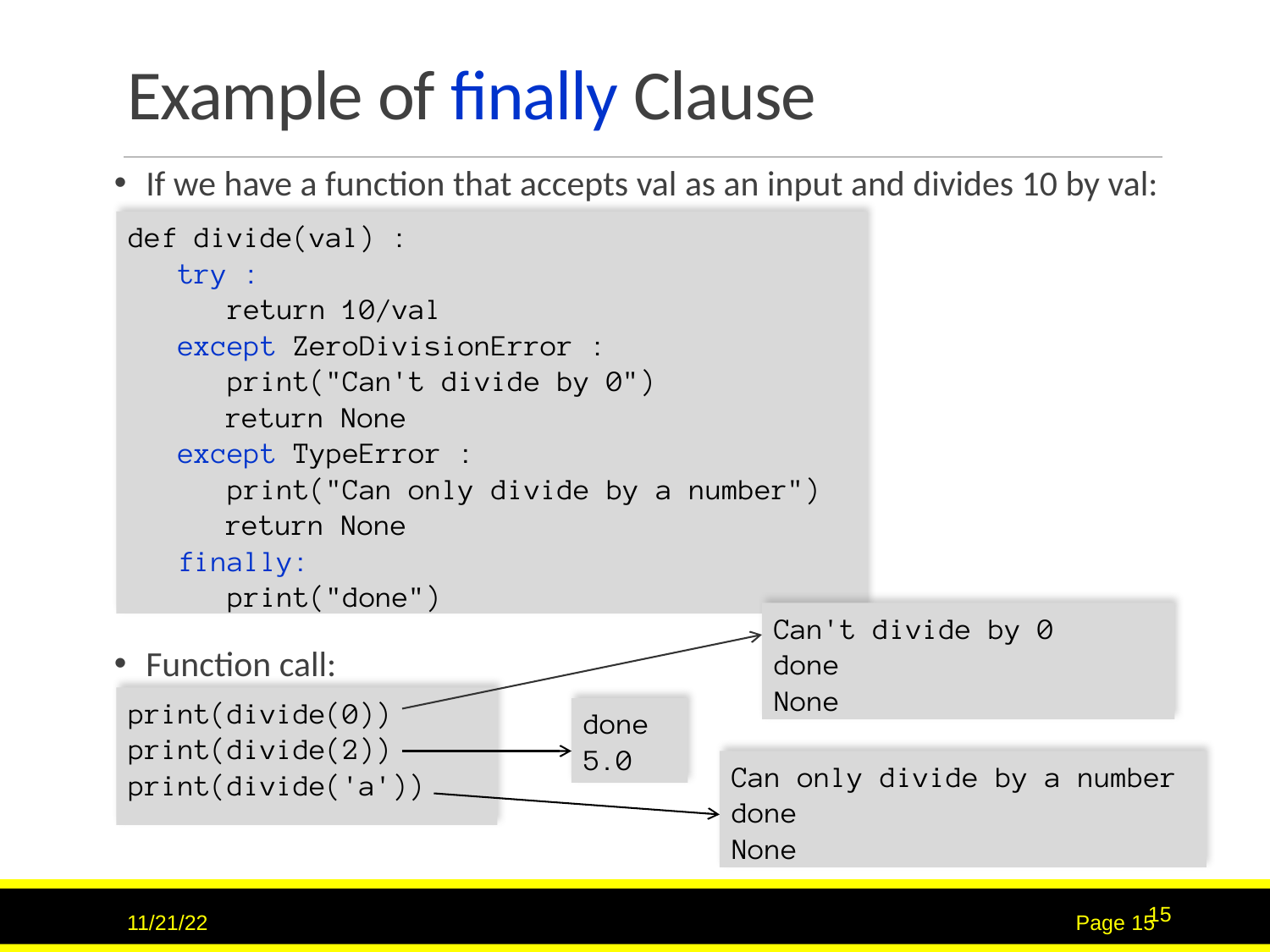

# Example of finally Clause
If we have a function that accepts val as an input and divides 10 by val:

Function call:

def divide(val) :
   try :
      return 10/val
   except ZeroDivisionError :
      print("Can't divide by 0")
	   return None
   except TypeError :
      print("Can only divide by a number")
	   return None
   finally:
      print("done")

Can't divide by 0
done
None
print(divide(0))
print(divide(2))
print(divide('a'))
done
5.0
Can only divide by a number
done
None
Page 15
11/21/22